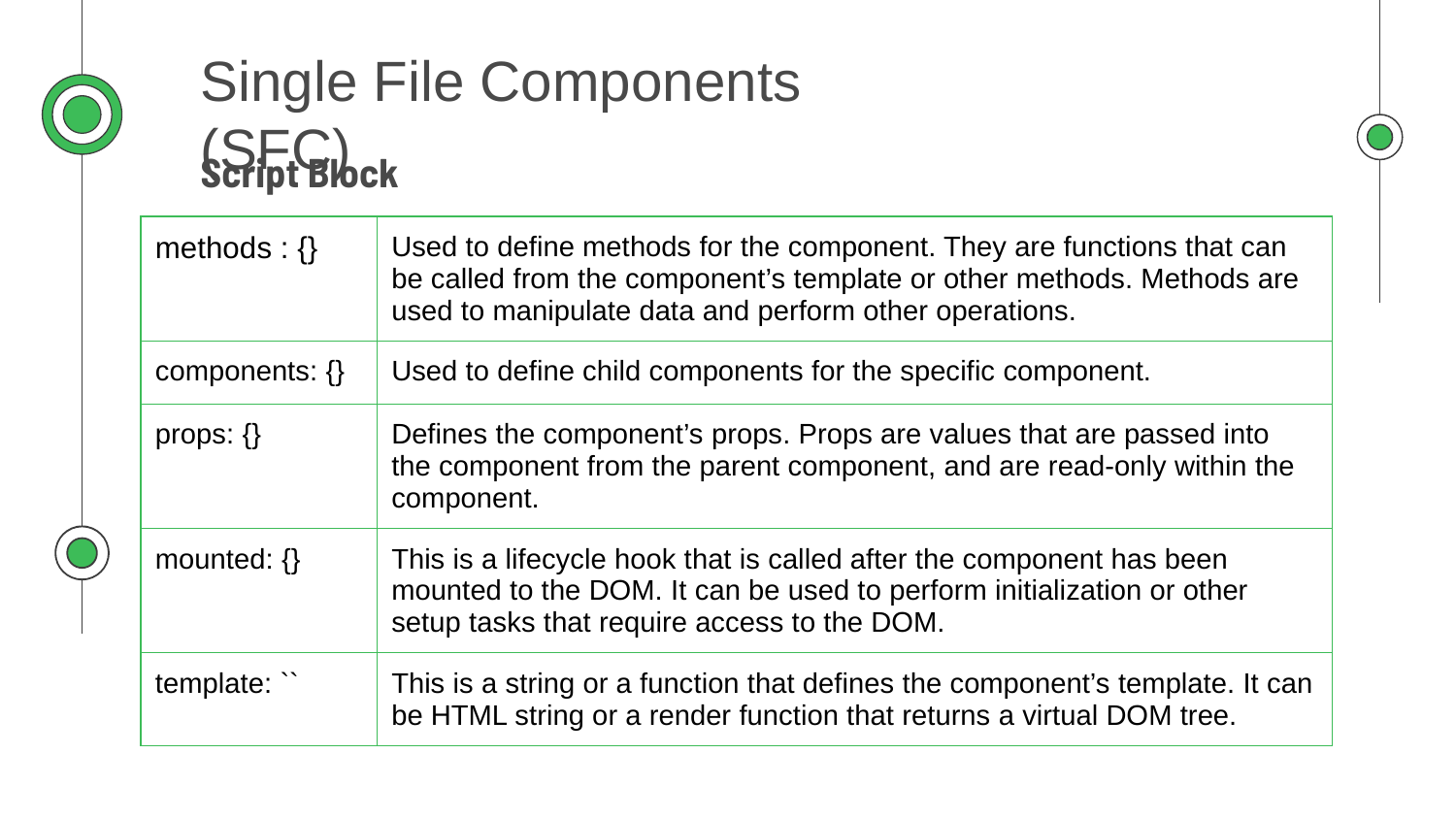

Single File Components (SFC)
Script Block
| methods : {} | Used to define methods for the component. They are functions that can be called from the component’s template or other methods. Methods are used to manipulate data and perform other operations. |
| --- | --- |
| components: {} | Used to define child components for the specific component. |
| props: {} | Defines the component’s props. Props are values that are passed into the component from the parent component, and are read-only within the component. |
| mounted: {} | This is a lifecycle hook that is called after the component has been mounted to the DOM. It can be used to perform initialization or other setup tasks that require access to the DOM. |
| template: `` | This is a string or a function that defines the component’s template. It can be HTML string or a render function that returns a virtual DOM tree. |